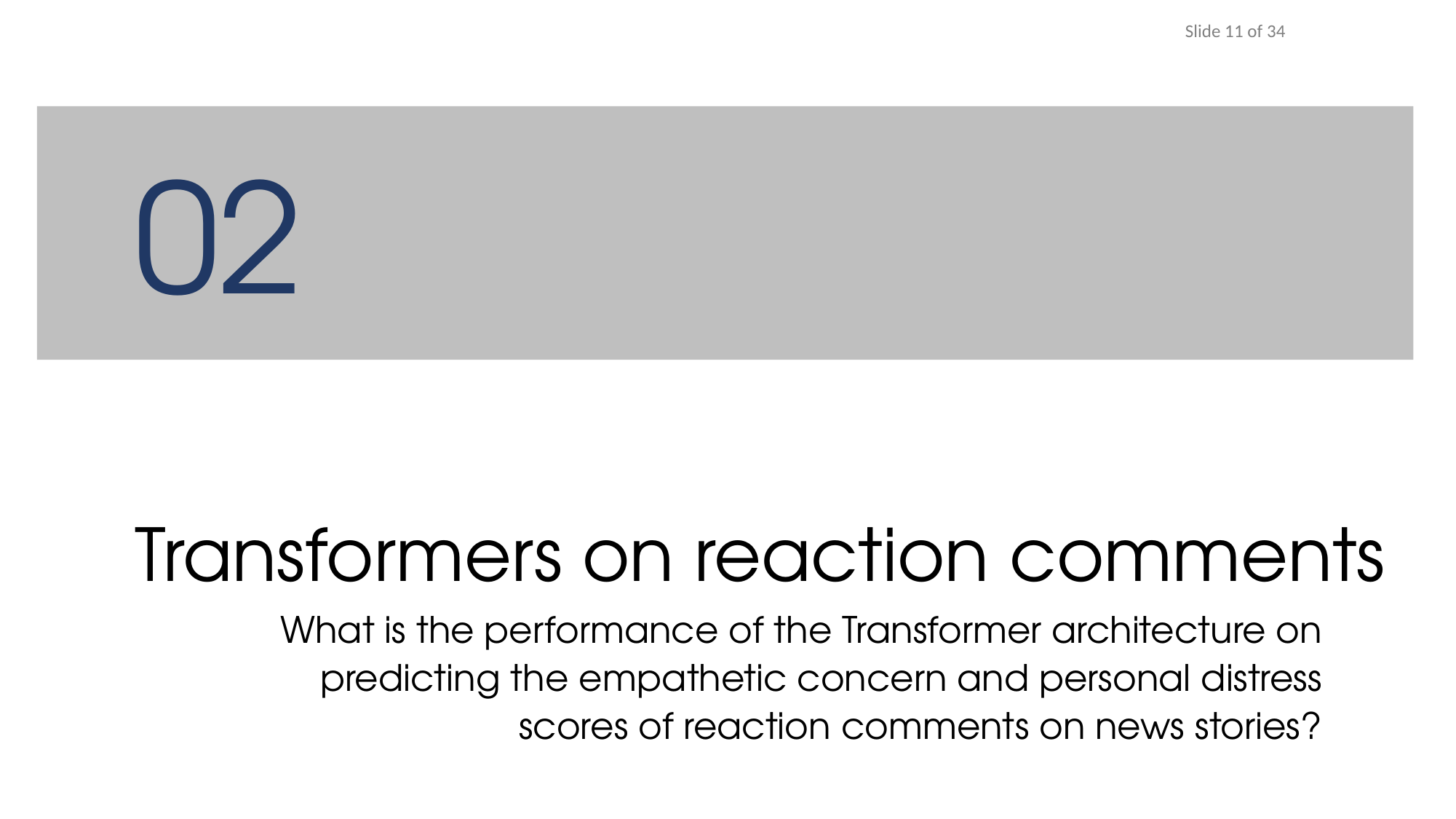

Slide 11 of 34

02
Transformers on reaction comments
What is the performance of the Transformer architecture on predicting the empathetic concern and personal distress scores of reaction comments on news stories?